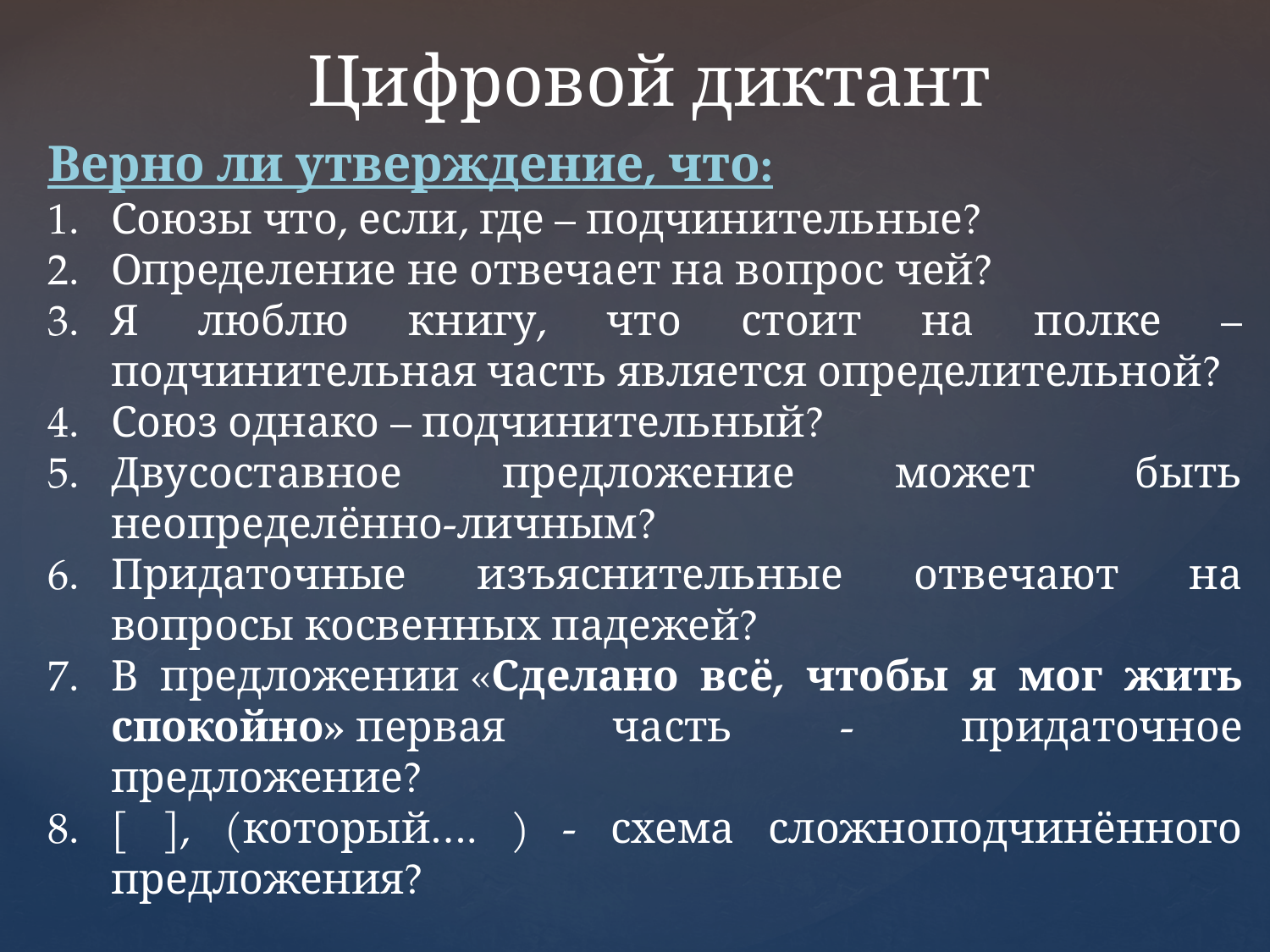

# Цифровой диктант
Верно ли утверждение, что:
Союзы что, если, где – подчинительные?
Определение не отвечает на вопрос чей?
Я люблю книгу, что стоит на полке – подчинительная часть является определительной?
Союз однако – подчинительный?
Двусоставное предложение может быть неопределённо-личным?
Придаточные изъяснительные отвечают на вопросы косвенных падежей?
В предложении «Сделано всё, чтобы я мог жить спокойно» первая часть - придаточное предложение?
[ ], (который…. ) - схема сложноподчинённого предложения?